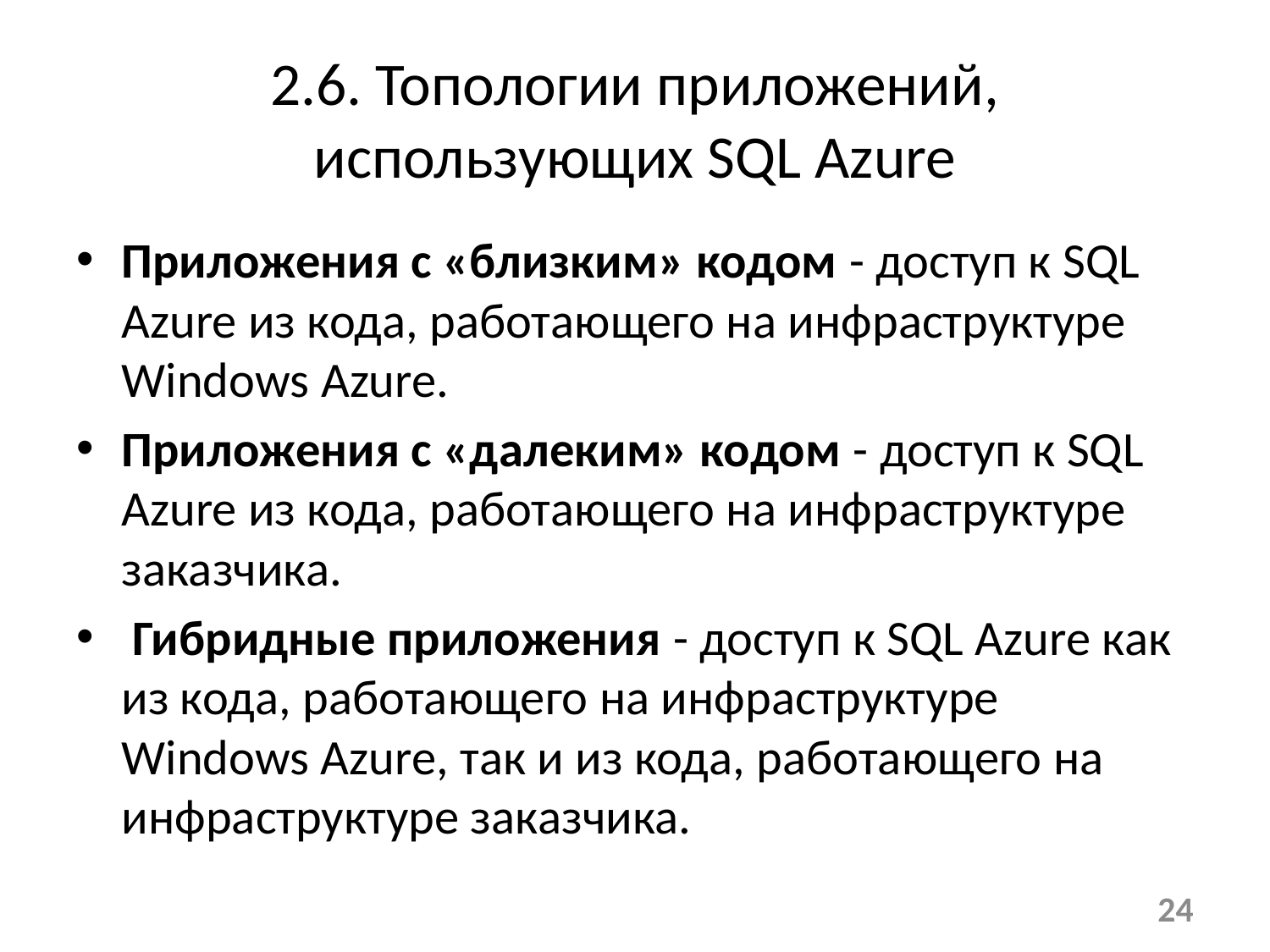

# 2.6. Топологии приложений, использующих SQL Azure
Приложения с «близким» кодом - доступ к SQL Azure из кода, работающего на инфраструктуре Windows Azure.
Приложения с «далеким» кодом - доступ к SQL Azure из кода, работающего на инфраструктуре заказчика.
 Гибридные приложения - доступ к SQL Azure как из кода, работающего на инфраструктуре Windows Azure, так и из кода, работающего на инфраструктуре заказчика.
24